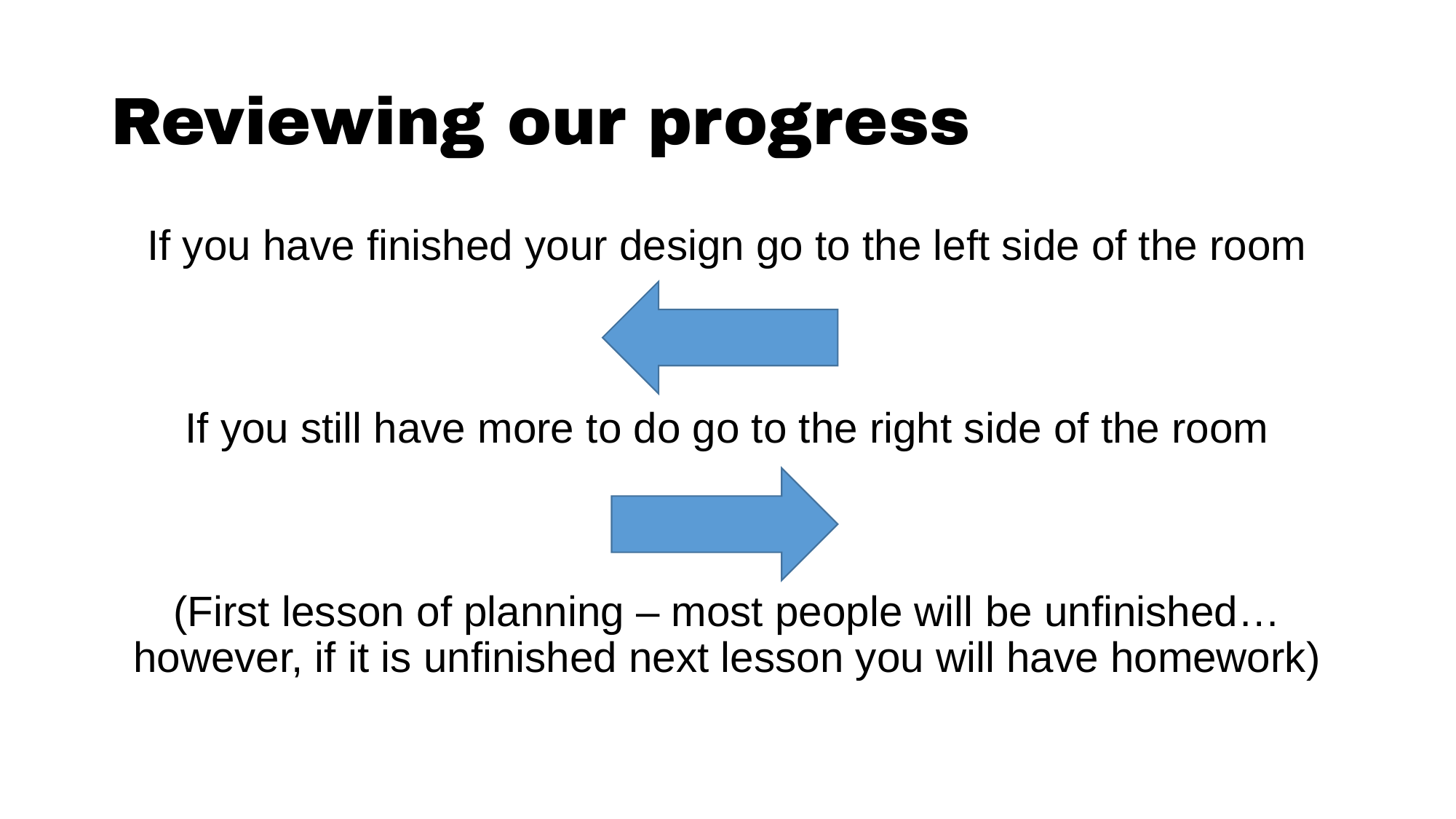

# Reviewing our progress
If you have finished your design go to the left side of the room

If you still have more to do go to the right side of the room

(First lesson of planning – most people will be unfinished… however, if it is unfinished next lesson you will have homework)